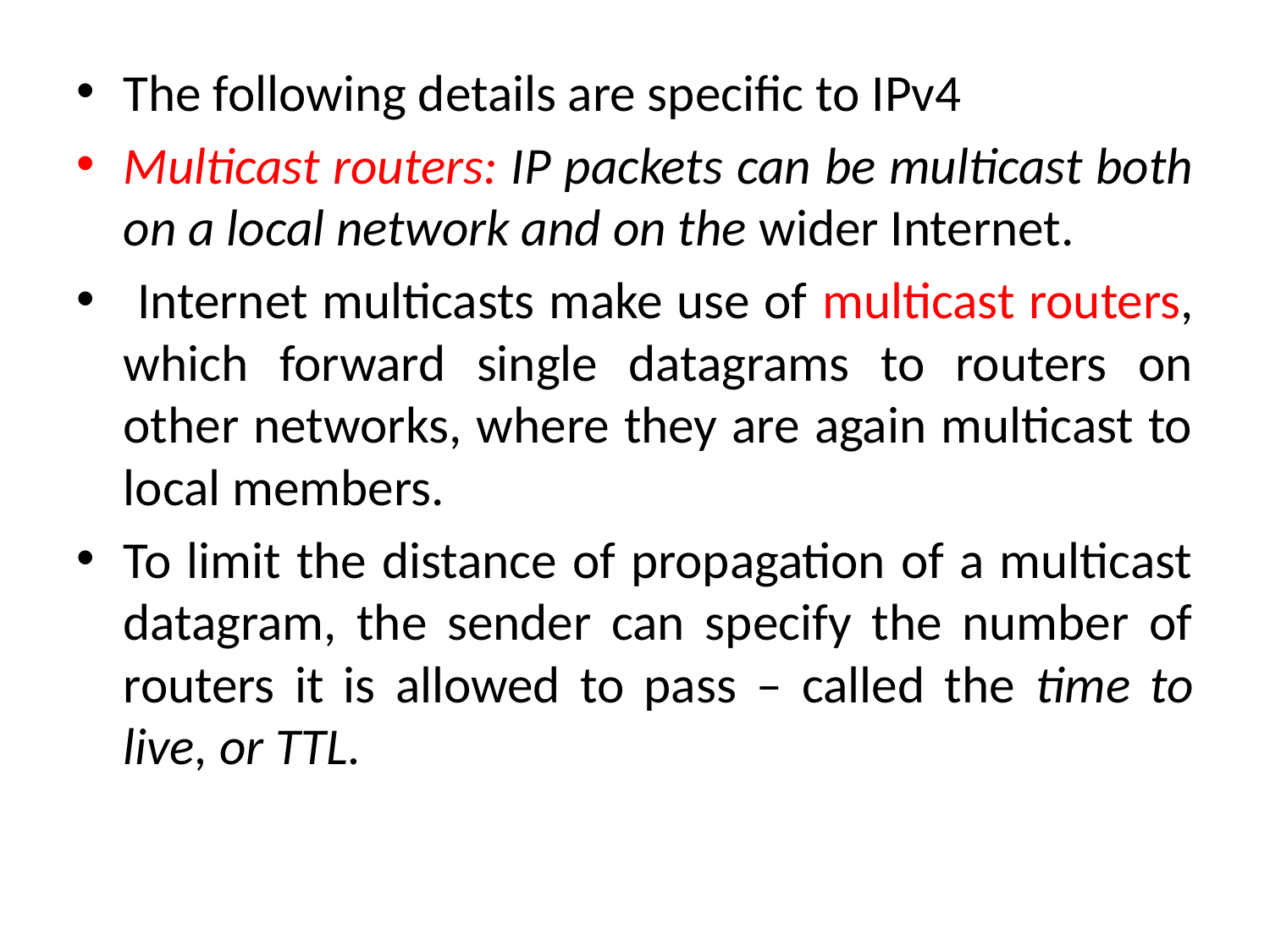

The following details are specific to IPv4
Multicast routers: IP packets can be multicast both on a local network and on the wider Internet.
 Internet multicasts make use of multicast routers, which forward single datagrams to routers on other networks, where they are again multicast to local members.
To limit the distance of propagation of a multicast datagram, the sender can specify the number of routers it is allowed to pass – called the time to live, or TTL.